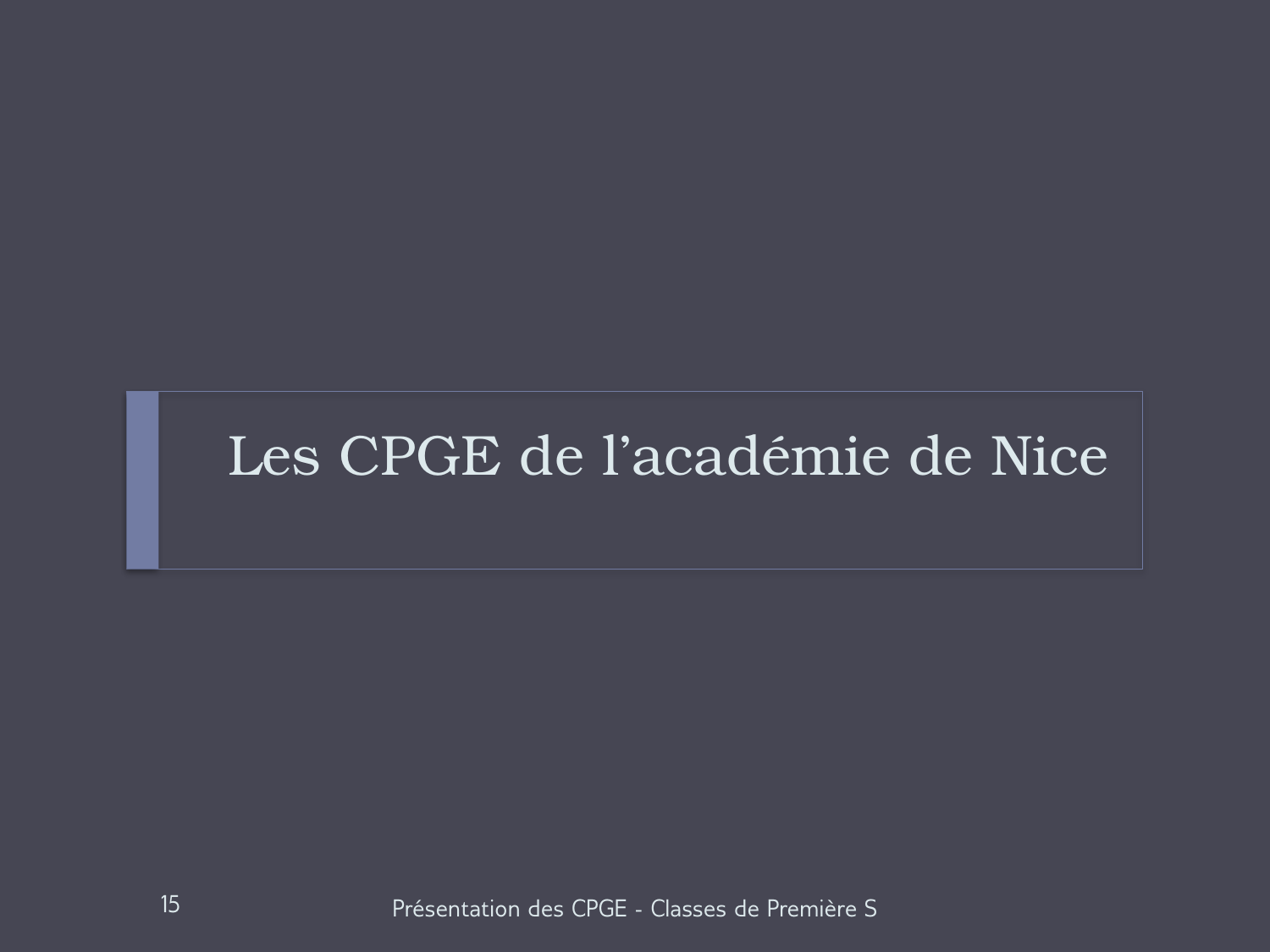

# Les CPGE de l’académie de Nice

15
Présentation des CPGE - Classes de Première S